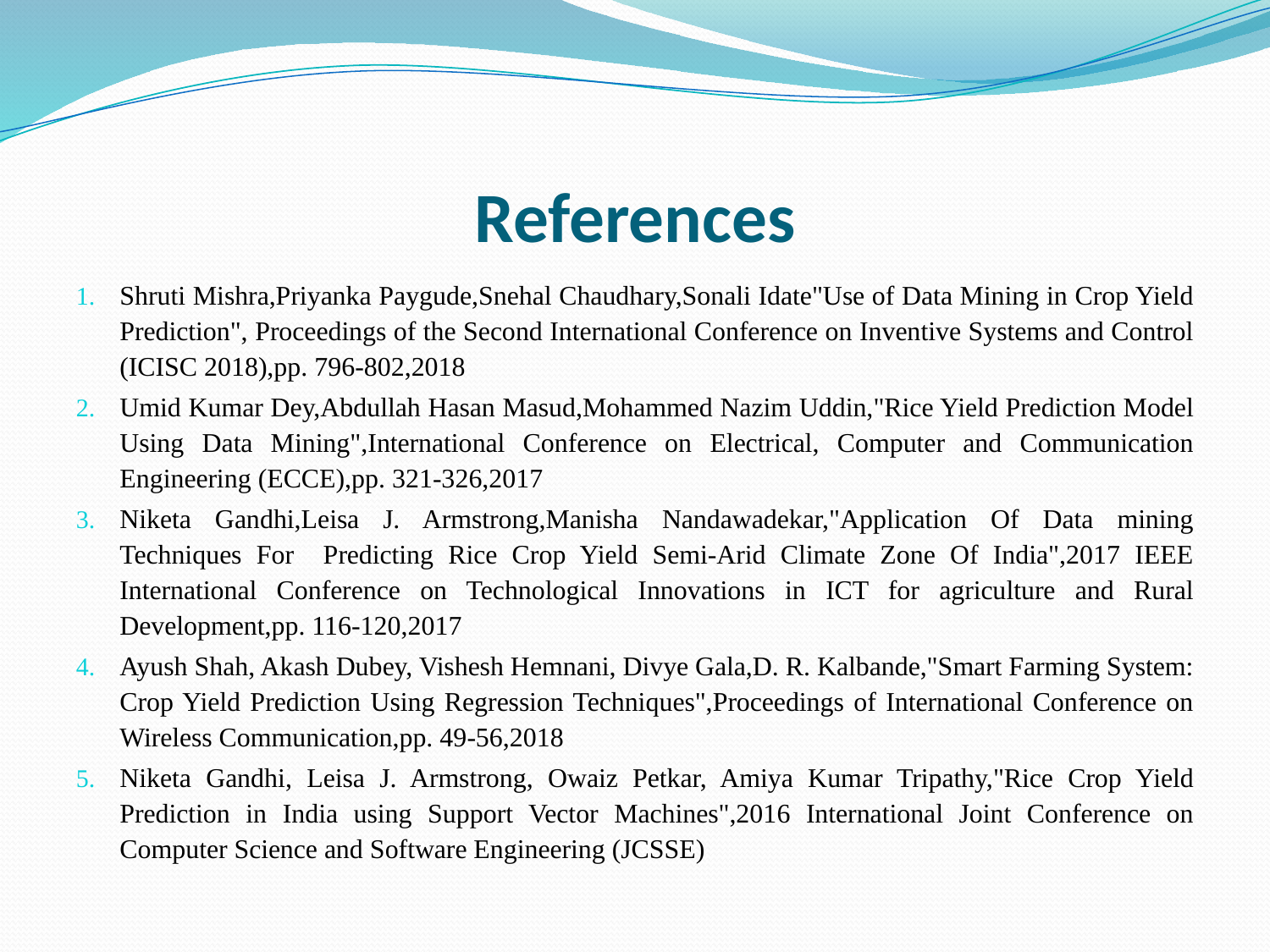

# References
Shruti Mishra,Priyanka Paygude,Snehal Chaudhary,Sonali Idate"Use of Data Mining in Crop Yield Prediction", Proceedings of the Second International Conference on Inventive Systems and Control (ICISC 2018),pp. 796-802,2018
Umid Kumar Dey,Abdullah Hasan Masud,Mohammed Nazim Uddin,"Rice Yield Prediction Model Using Data Mining",International Conference on Electrical, Computer and Communication Engineering (ECCE),pp. 321-326,2017
Niketa Gandhi,Leisa J. Armstrong,Manisha Nandawadekar,"Application Of Data mining Techniques For  Predicting Rice Crop Yield Semi-Arid Climate Zone Of India",2017 IEEE International Conference on Technological Innovations in ICT for agriculture and Rural Development,pp. 116-120,2017
Ayush Shah, Akash Dubey, Vishesh Hemnani, Divye Gala,D. R. Kalbande,"Smart Farming System: Crop Yield Prediction Using Regression Techniques",Proceedings of International Conference on Wireless Communication,pp. 49-56,2018
Niketa Gandhi, Leisa J. Armstrong, Owaiz Petkar, Amiya Kumar Tripathy,"Rice Crop Yield Prediction in India using Support Vector Machines",2016 International Joint Conference on Computer Science and Software Engineering (JCSSE)